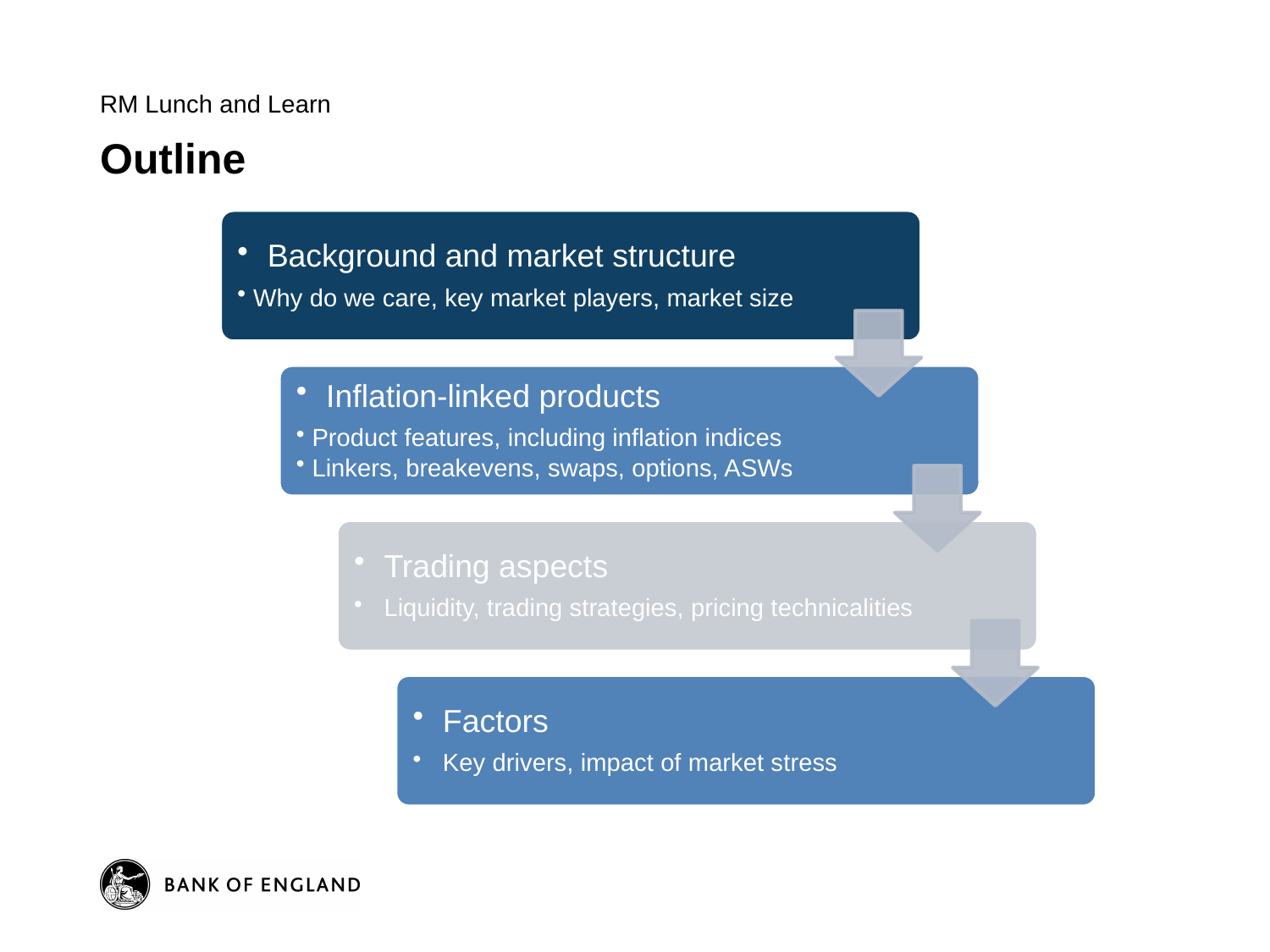

RM Lunch and Learn
# Outline
Background and market structure
Why do we care, key market players, market size
Inflation-linked products
Product features, including inflation indices
Linkers, breakevens, swaps, options, ASWs
Trading aspects
Liquidity, trading strategies, pricing technicalities
Factors
Key drivers, impact of market stress